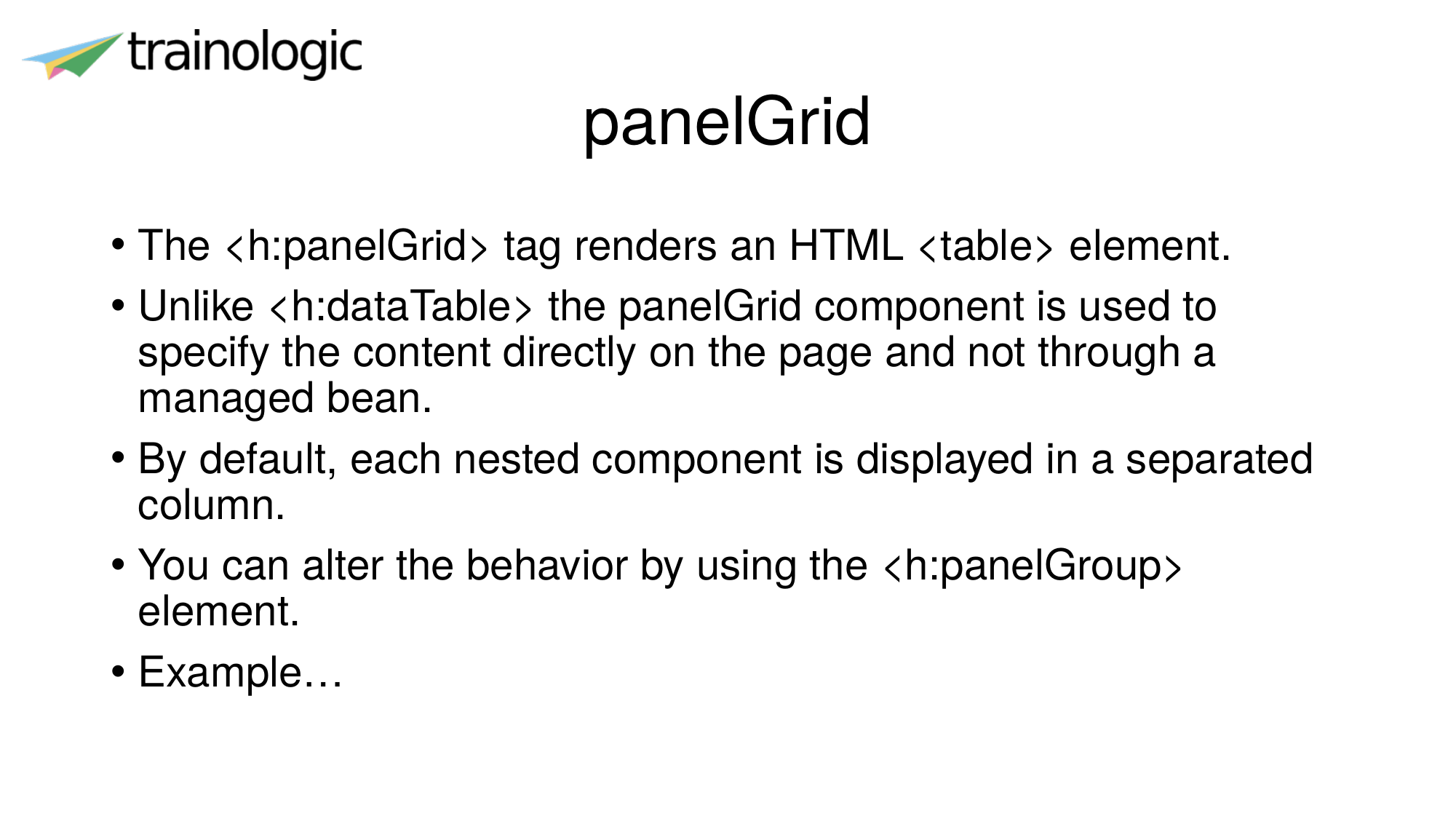

# panelGrid
The <h:panelGrid> tag renders an HTML <table> element.
Unlike <h:dataTable> the panelGrid component is used to specify the content directly on the page and not through a managed bean.
By default, each nested component is displayed in a separated column.
You can alter the behavior by using the <h:panelGroup> element.
Example…